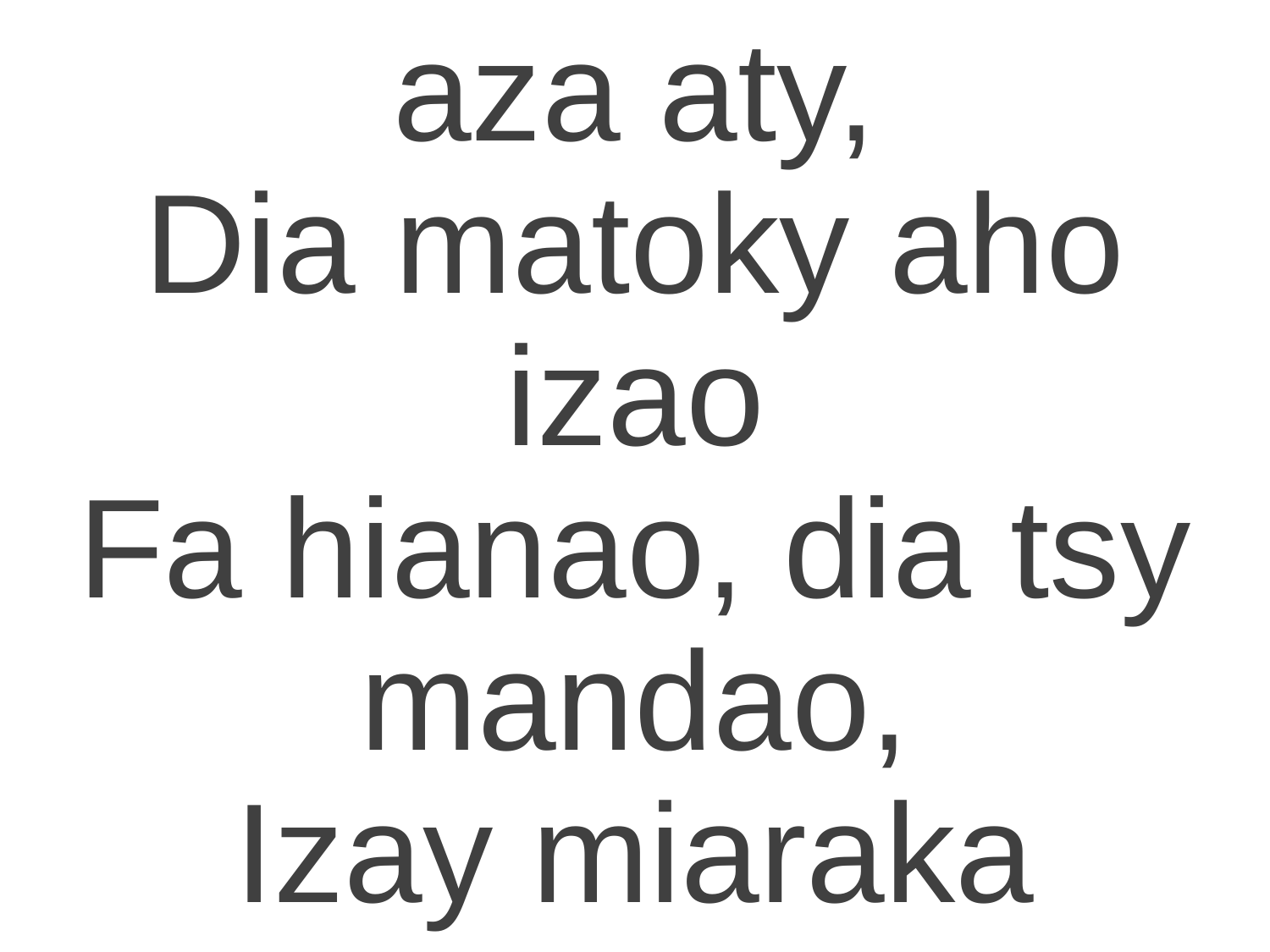

3. Na dia maizina aza aty,
Dia matoky aho izao
Fa hianao, dia tsy mandao,
Izay miaraka aminao: